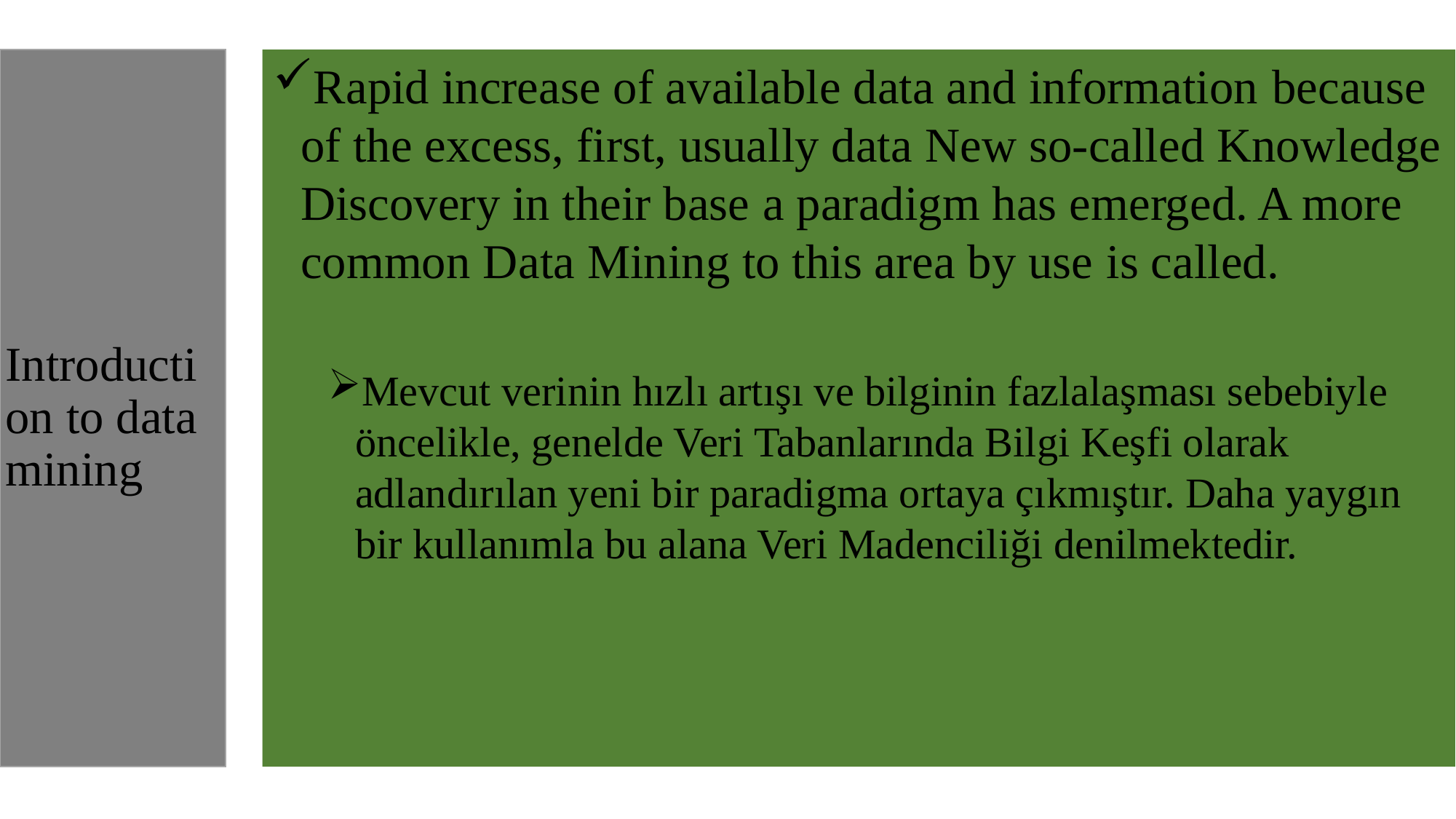

# Introduction to data mining
Rapid increase of available data and information because of the excess, first, usually data New so-called Knowledge Discovery in their base a paradigm has emerged. A more common Data Mining to this area by use is called.

Mevcut verinin hızlı artışı ve bilginin fazlalaşması sebebiyle öncelikle, genelde Veri Tabanlarında Bilgi Keşfi olarak adlandırılan yeni bir paradigma ortaya çıkmıştır. Daha yaygın bir kullanımla bu alana Veri Madenciliği denilmektedir.